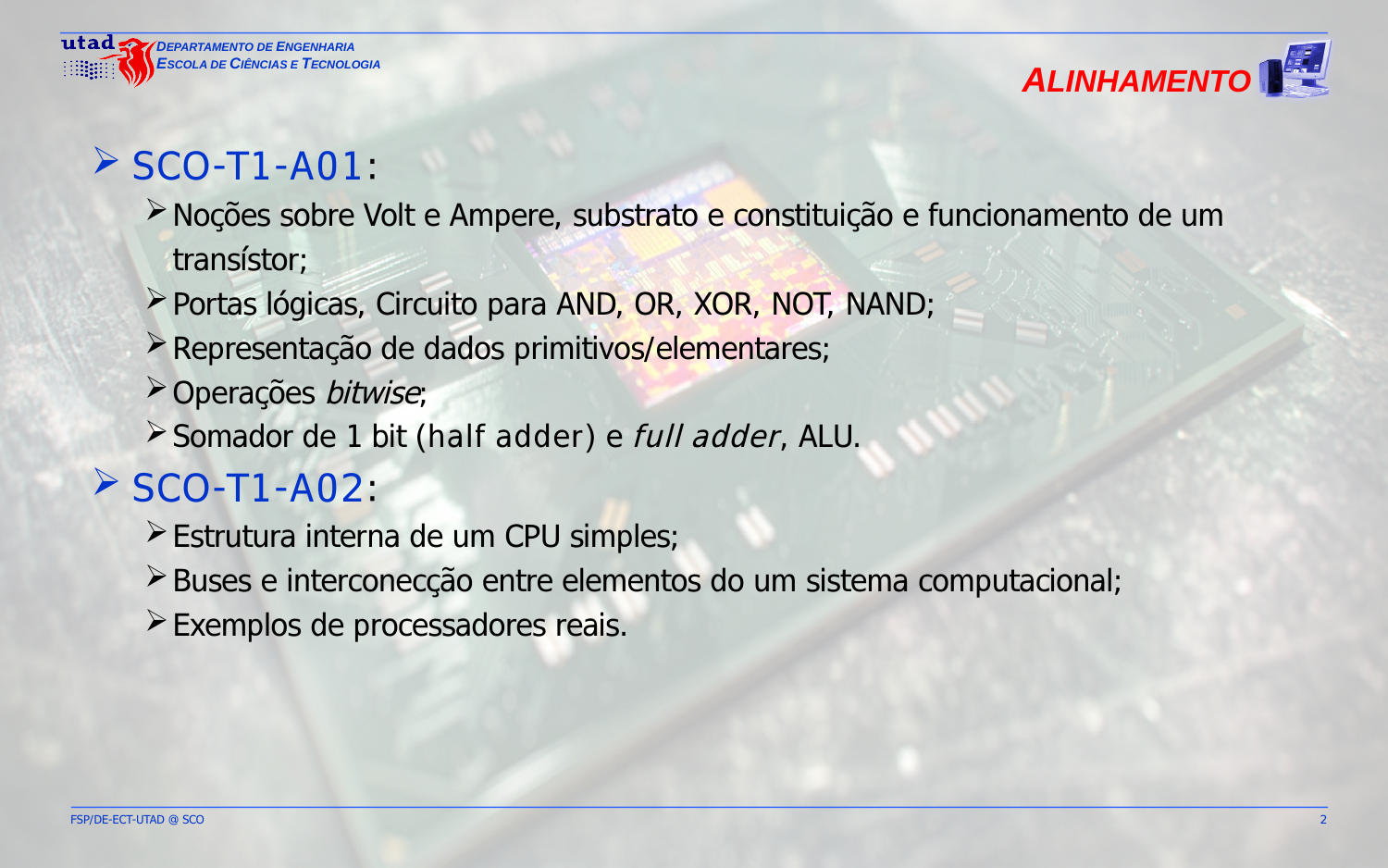

ALINHAMENTO
SCO-T1-A01:
Noções sobre Volt e Ampere, substrato e constituição e funcionamento de um transístor;
Portas lógicas, Circuito para AND, OR, XOR, NOT, NAND;
Representação de dados primitivos/elementares;
Operações bitwise;
Somador de 1 bit (half adder) e full adder, ALU.
SCO-T1-A02:
Estrutura interna de um CPU simples;
Buses e interconecção entre elementos do um sistema computacional;
Exemplos de processadores reais.